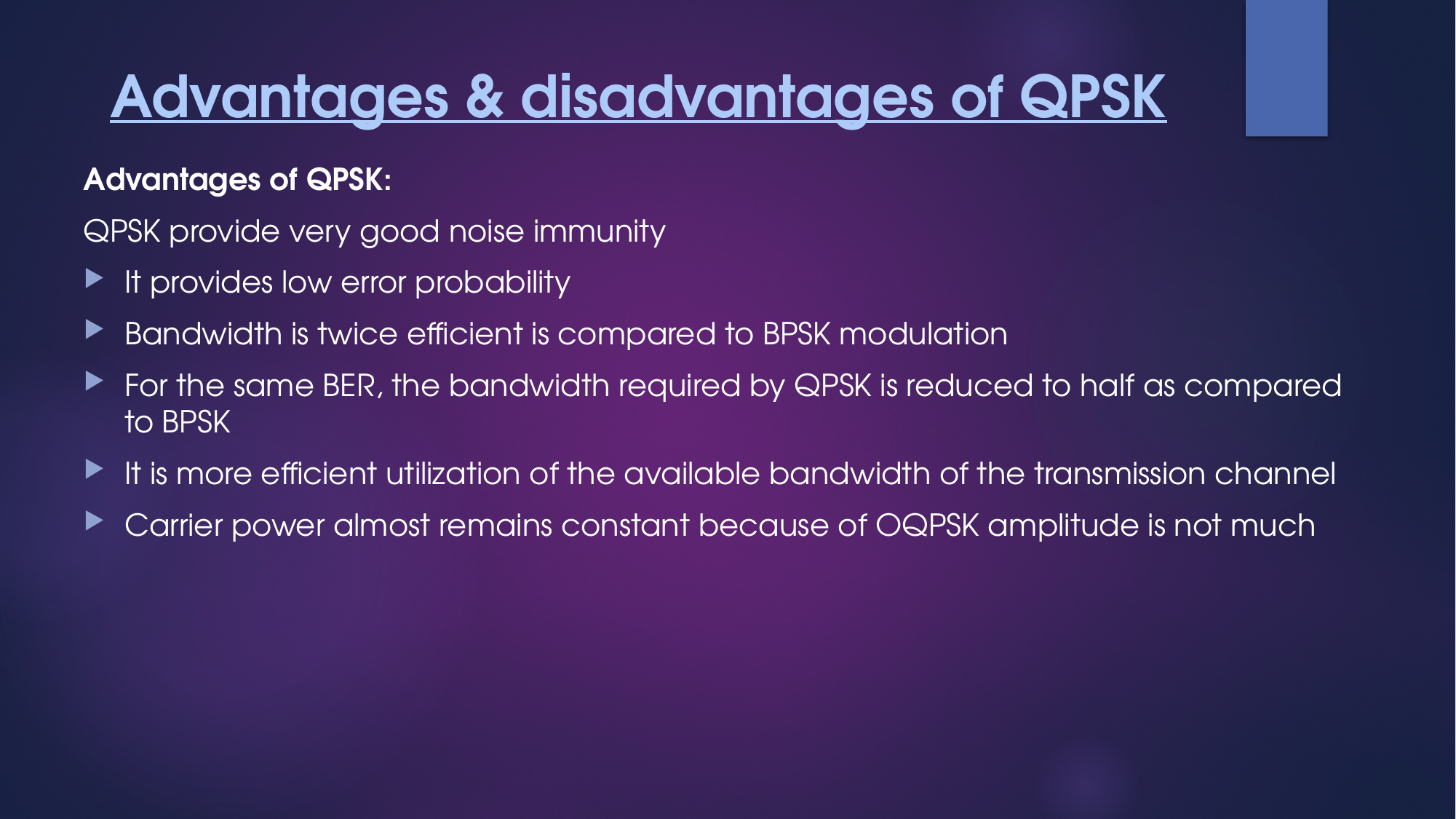

# Advantages & disadvantages of QPSK
Advantages of QPSK:
QPSK provide very good noise immunity
It provides low error probability
Bandwidth is twice efficient is compared to BPSK modulation
For the same BER, the bandwidth required by QPSK is reduced to half as compared to BPSK
It is more efficient utilization of the available bandwidth of the transmission channel
Carrier power almost remains constant because of OQPSK amplitude is not much